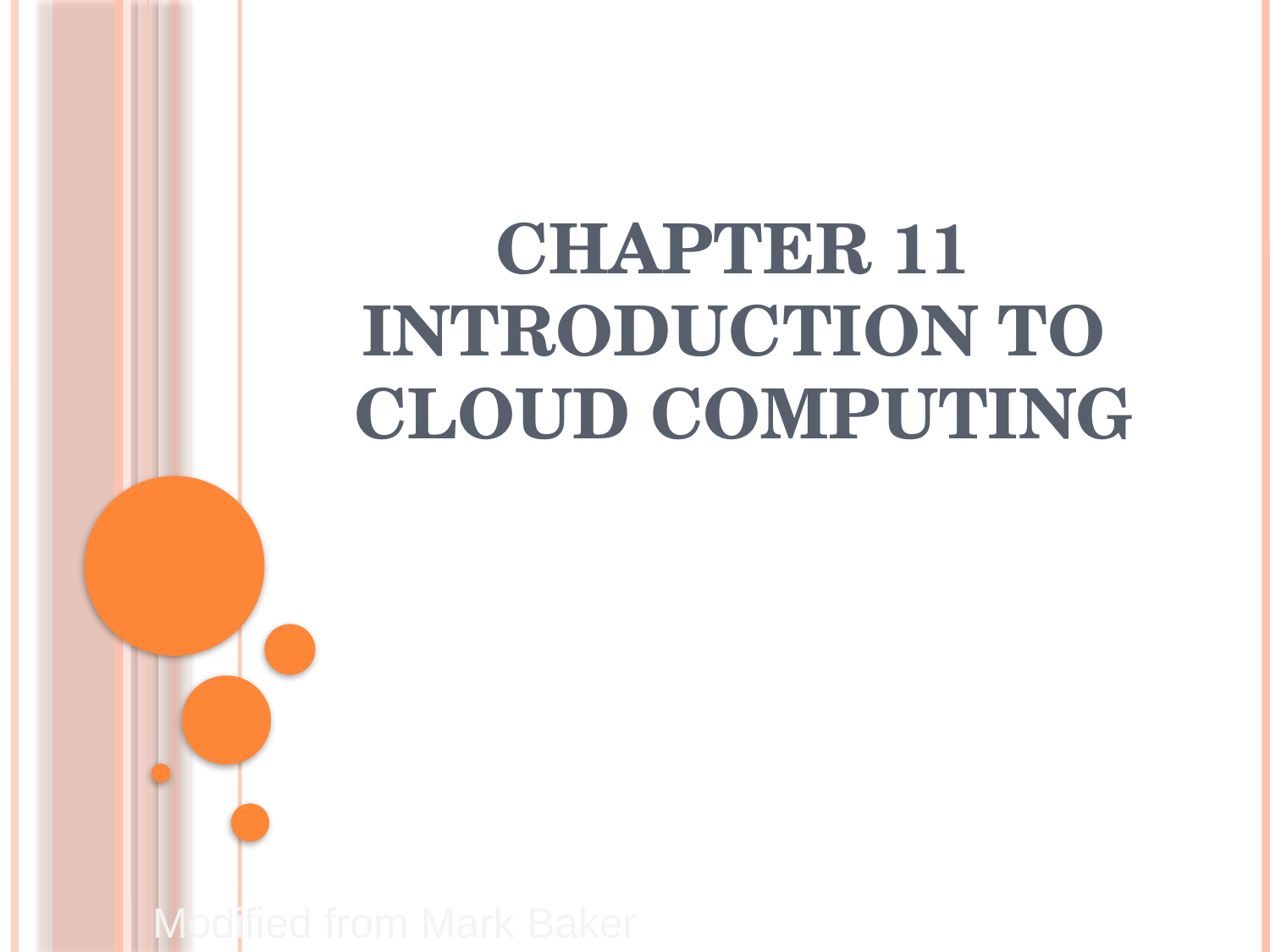

# Chapter 11 Introduction to Cloud Computing
Modified from Mark Baker